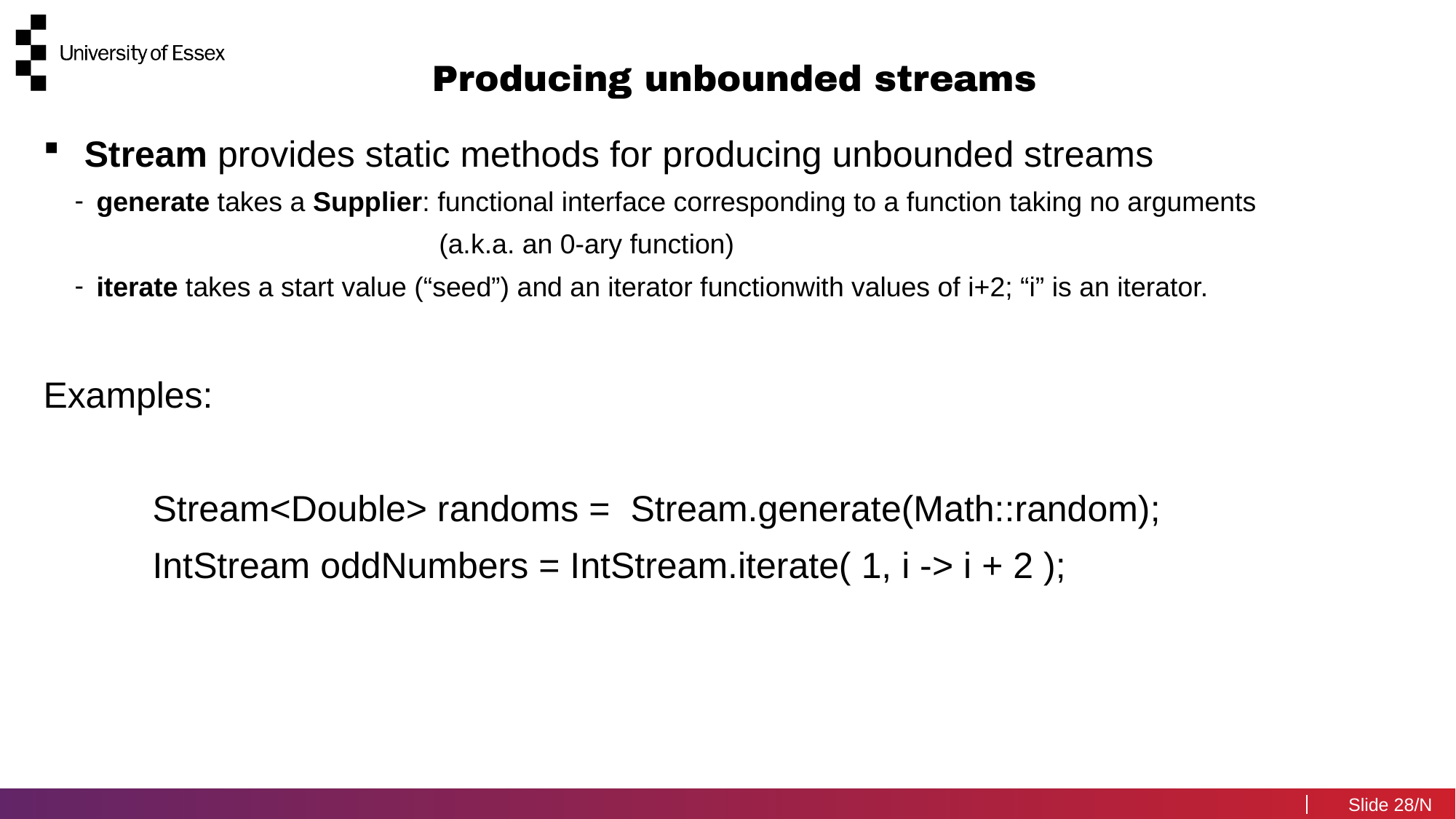

Producing unbounded streams
Stream provides static methods for producing unbounded streams
generate takes a Supplier: functional interface corresponding to a function taking no arguments
                                             (a.k.a. an 0-ary function)
iterate takes a start value (“seed”) and an iterator functionwith values of i+2; “i” is an iterator.

Examples:

	Stream<Double> randoms =  Stream.generate(Math::random);
	IntStream oddNumbers = IntStream.iterate( 1, i -> i + 2 );

28/N